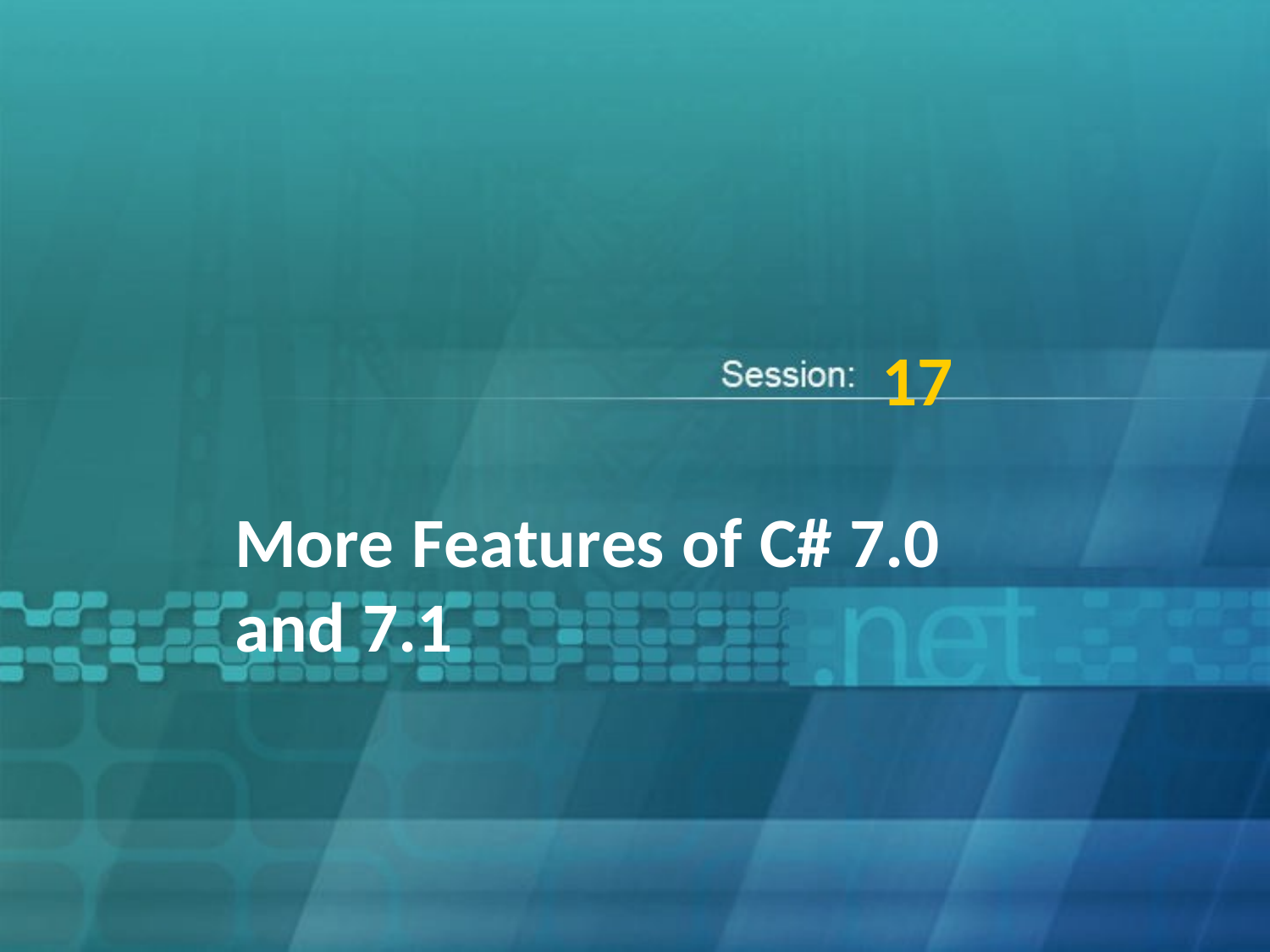

17

More Features of C# 7.0 and 7.1